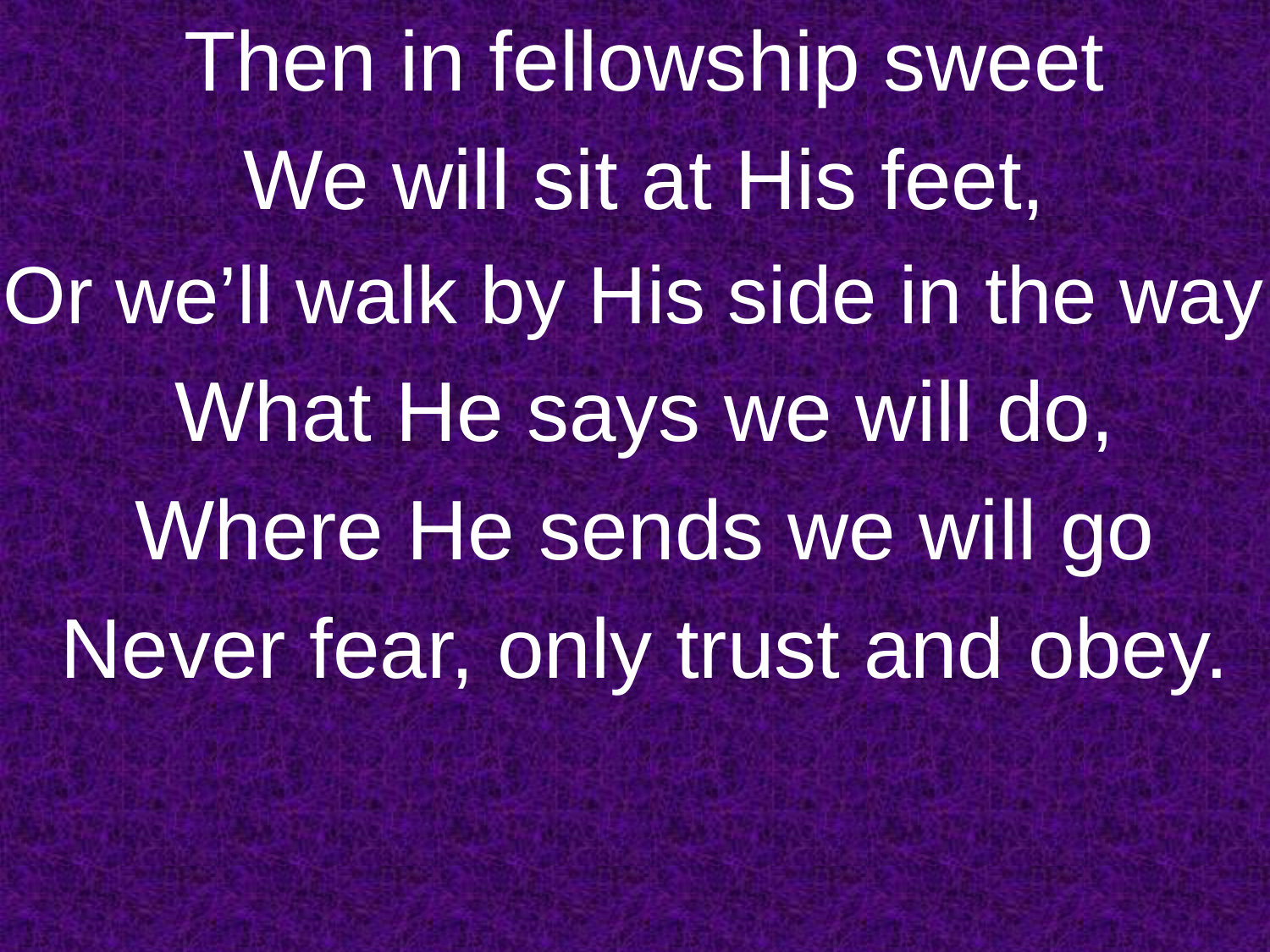

Then in fellowship sweet
We will sit at His feet,
Or we’ll walk by His side in the way;
What He says we will do,
Where He sends we will go
Never fear, only trust and obey.